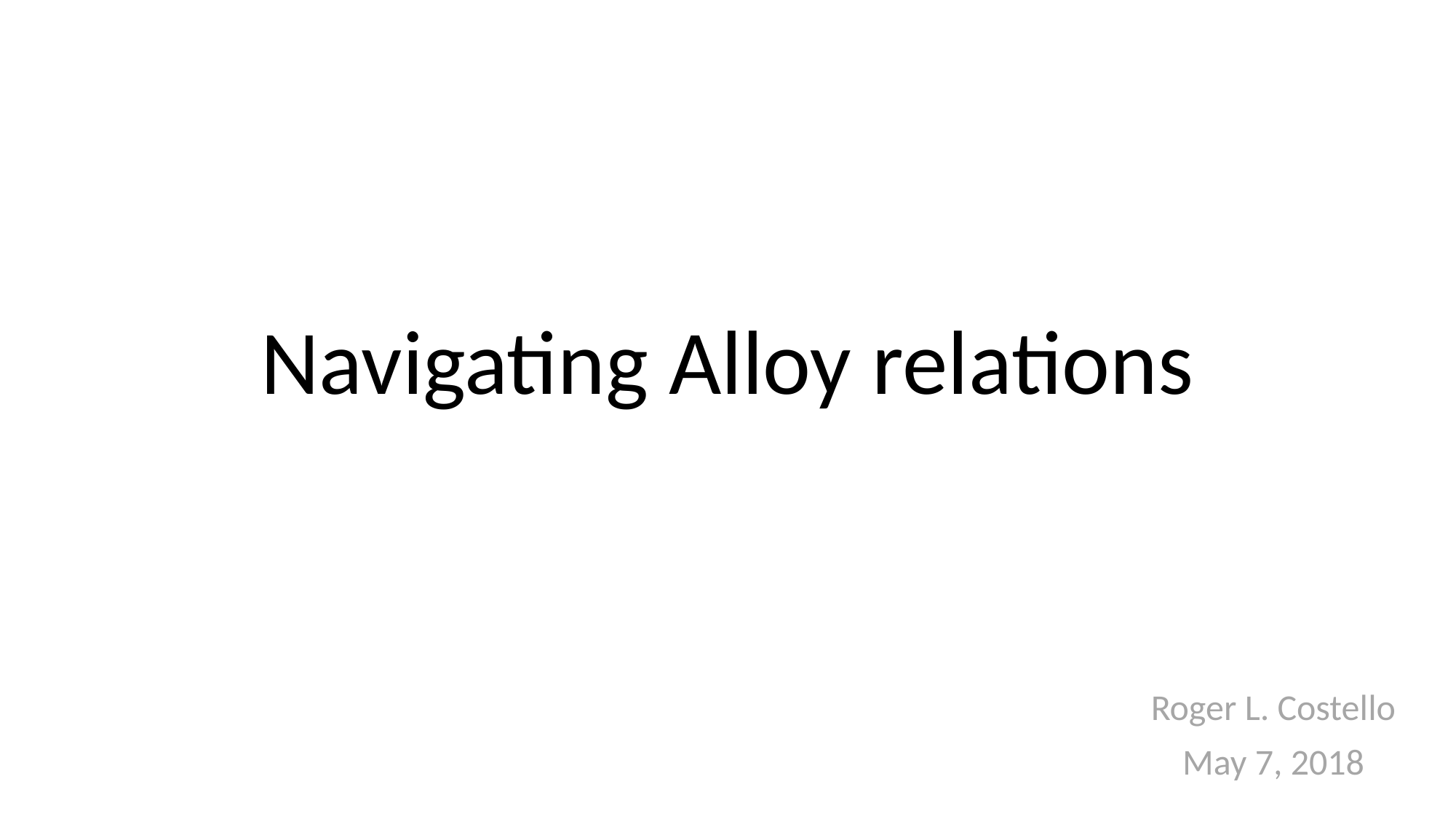

# Navigating Alloy relations
Roger L. Costello
May 7, 2018